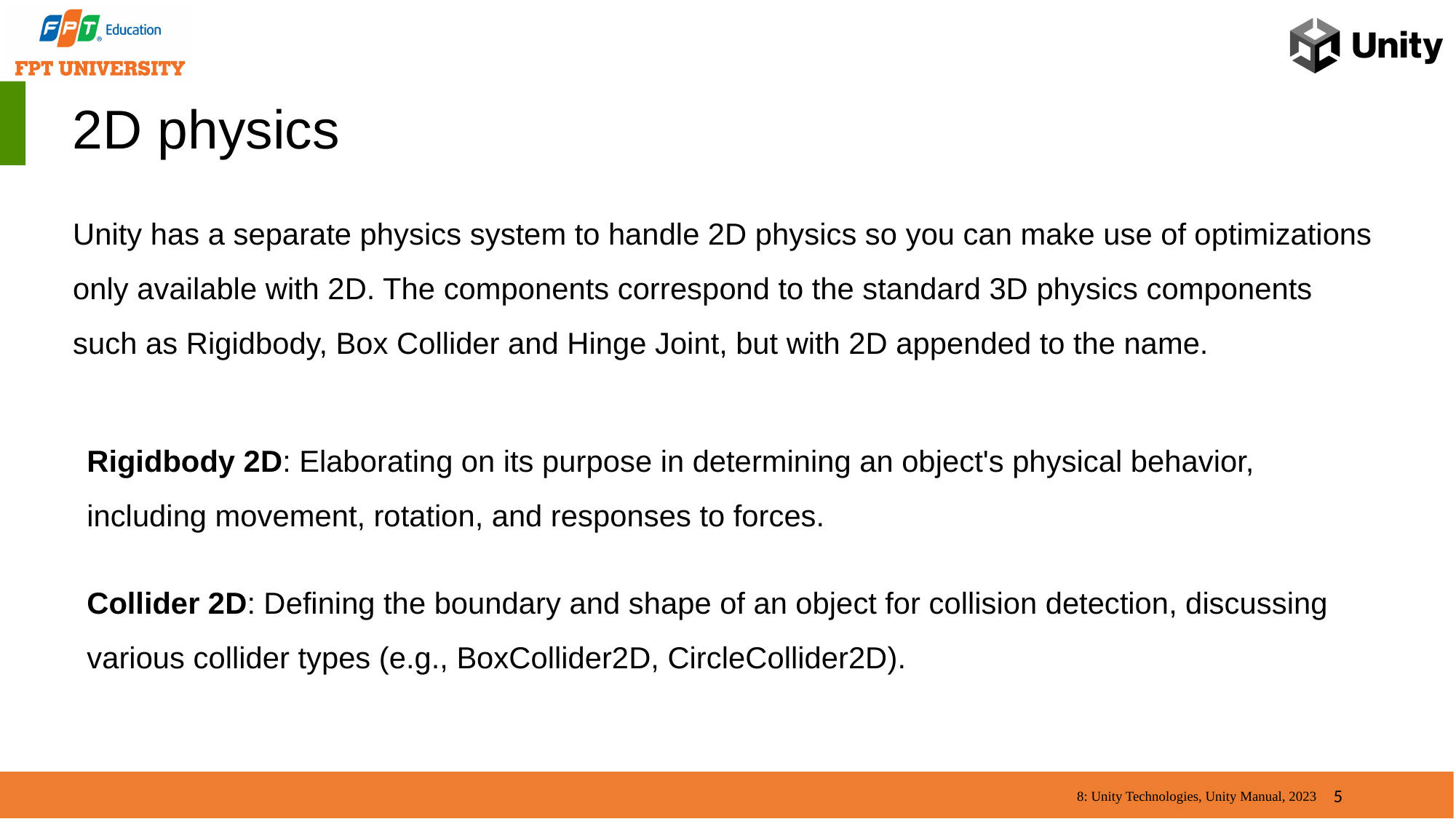

# 2D physics
Unity has a separate physics system to handle 2D physics so you can make use of optimizations only available with 2D. The components correspond to the standard 3D physics components such as Rigidbody, Box Collider and Hinge Joint, but with 2D appended to the name.
Rigidbody 2D: Elaborating on its purpose in determining an object's physical behavior, including movement, rotation, and responses to forces.
Collider 2D: Defining the boundary and shape of an object for collision detection, discussing various collider types (e.g., BoxCollider2D, CircleCollider2D).

5
8: Unity Technologies, Unity Manual, 2023